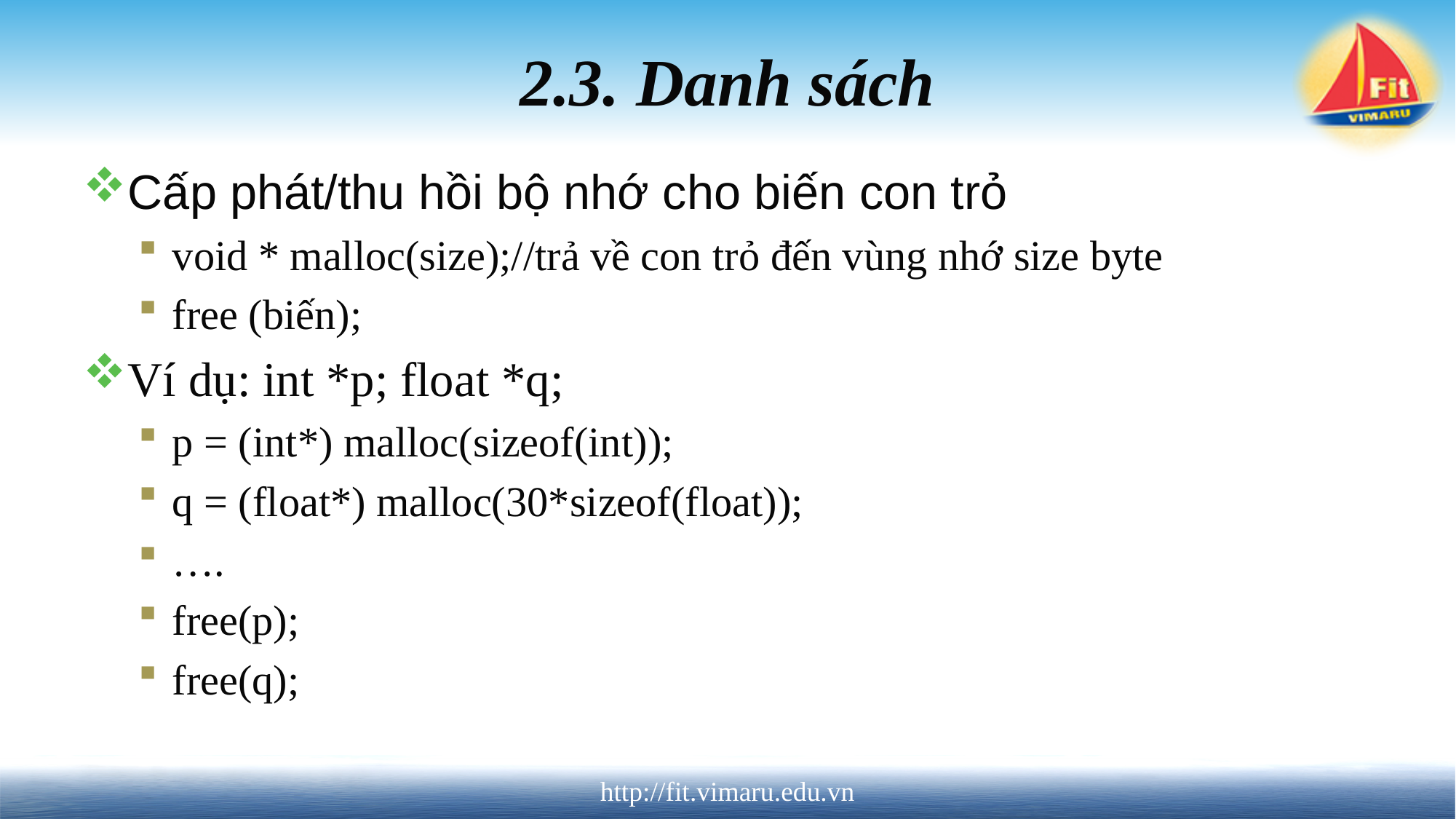

# 2.3. Danh sách
Cấp phát/thu hồi bộ nhớ cho biến con trỏ
void * malloc(size);//trả về con trỏ đến vùng nhớ size byte
free (biến);
Ví dụ: int *p; float *q;
p = (int*) malloc(sizeof(int));
q = (float*) malloc(30*sizeof(float));
….
free(p);
free(q);